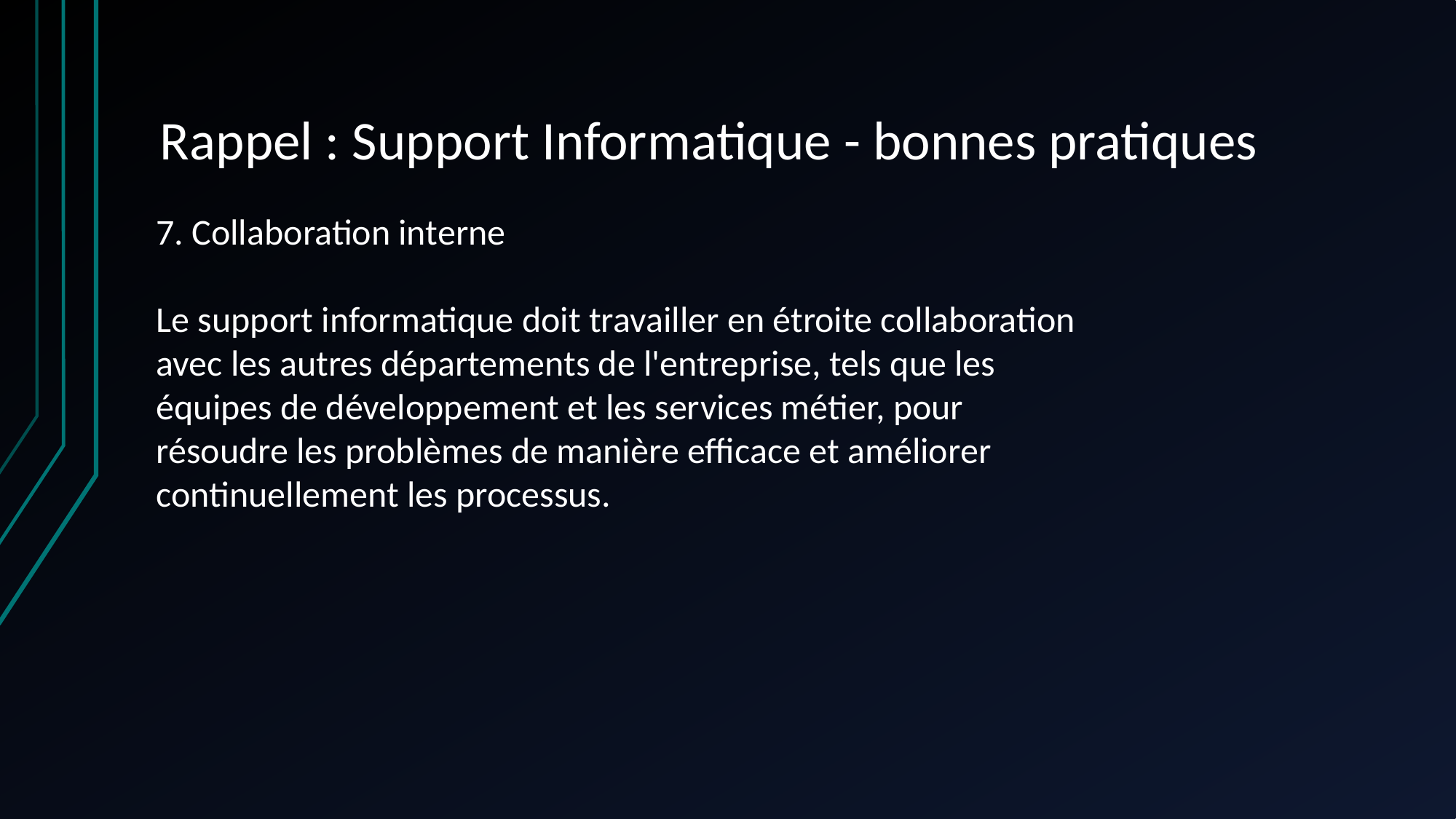

# Rappel : Support Informatique - bonnes pratiques
7. Collaboration interne

Le support informatique doit travailler en étroite collaboration avec les autres départements de l'entreprise, tels que les équipes de développement et les services métier, pour résoudre les problèmes de manière efficace et améliorer continuellement les processus.